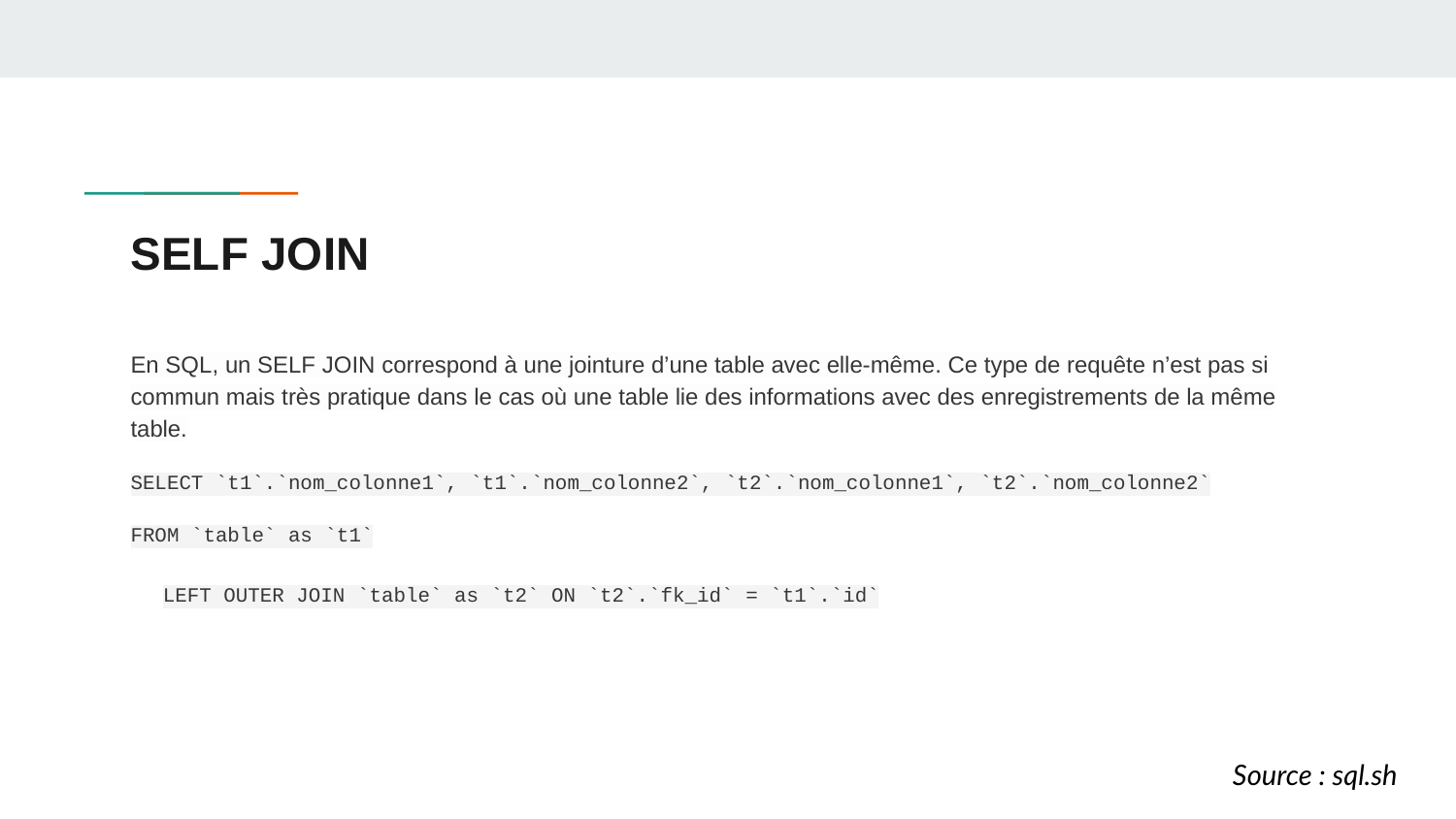

# SELF JOIN
En SQL, un SELF JOIN correspond à une jointure d’une table avec elle-même. Ce type de requête n’est pas si commun mais très pratique dans le cas où une table lie des informations avec des enregistrements de la même table.
SELECT `t1`.`nom_colonne1`, `t1`.`nom_colonne2`, `t2`.`nom_colonne1`, `t2`.`nom_colonne2`
FROM `table` as `t1`
LEFT OUTER JOIN `table` as `t2` ON `t2`.`fk_id` = `t1`.`id`

Source : sql.sh